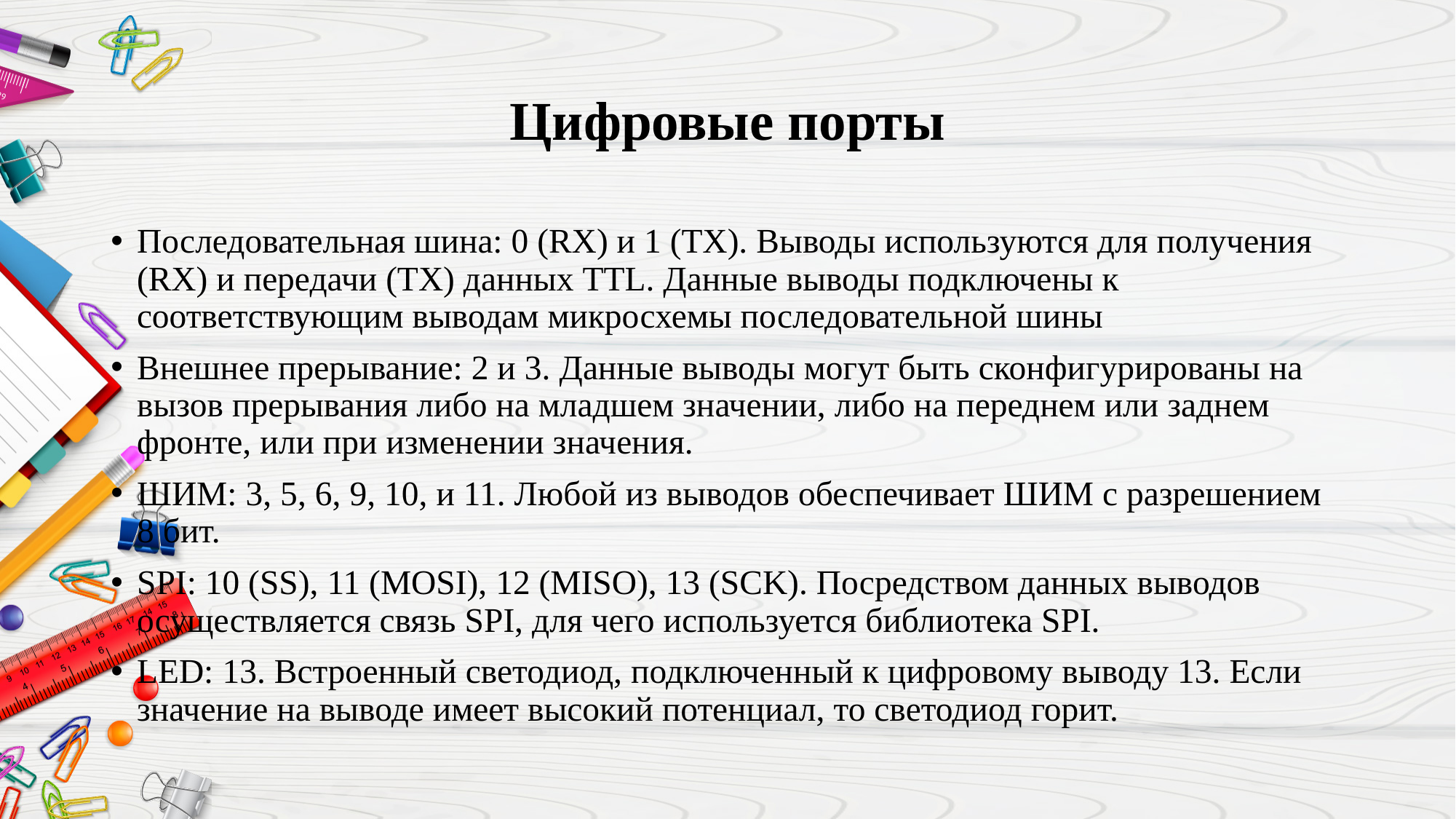

# Цифровые порты
Последовательная шина: 0 (RX) и 1 (TX). Выводы используются для получения (RX) и передачи (TX) данных TTL. Данные выводы подключены к соответствующим выводам микросхемы последовательной шины
Внешнее прерывание: 2 и 3. Данные выводы могут быть сконфигурированы на вызов прерывания либо на младшем значении, либо на переднем или заднем фронте, или при изменении значения.
ШИМ: 3, 5, 6, 9, 10, и 11. Любой из выводов обеспечивает ШИМ с разрешением 8 бит.
SPI: 10 (SS), 11 (MOSI), 12 (MISO), 13 (SCK). Посредством данных выводов осуществляется связь SPI, для чего используется библиотека SPI.
LED: 13. Встроенный светодиод, подключенный к цифровому выводу 13. Если значение на выводе имеет высокий потенциал, то светодиод горит.